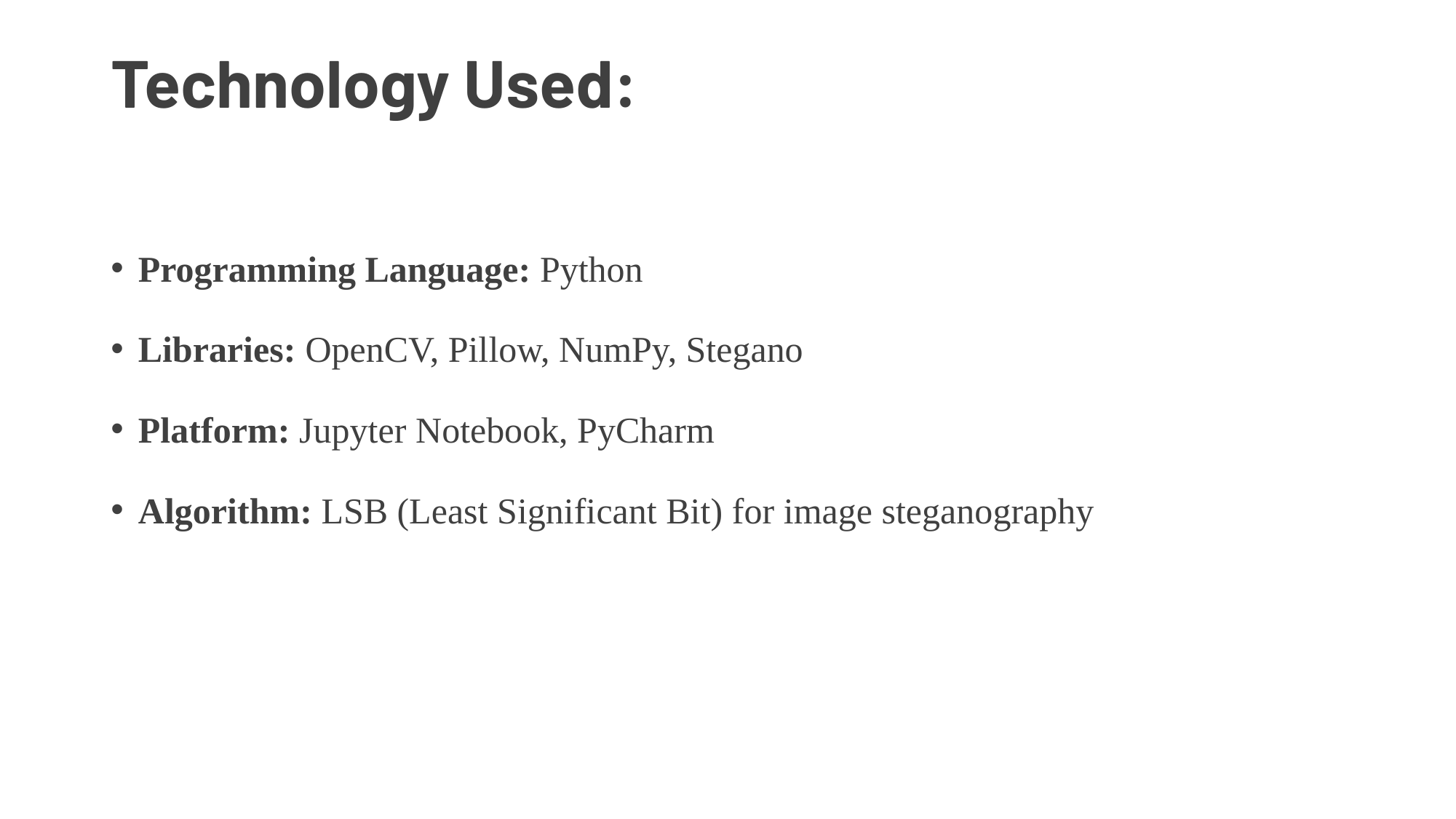

# Technology Used:

Programming Language: Python
Libraries: OpenCV, Pillow, NumPy, Stegano
Platform: Jupyter Notebook, PyCharm
Algorithm: LSB (Least Significant Bit) for image steganography